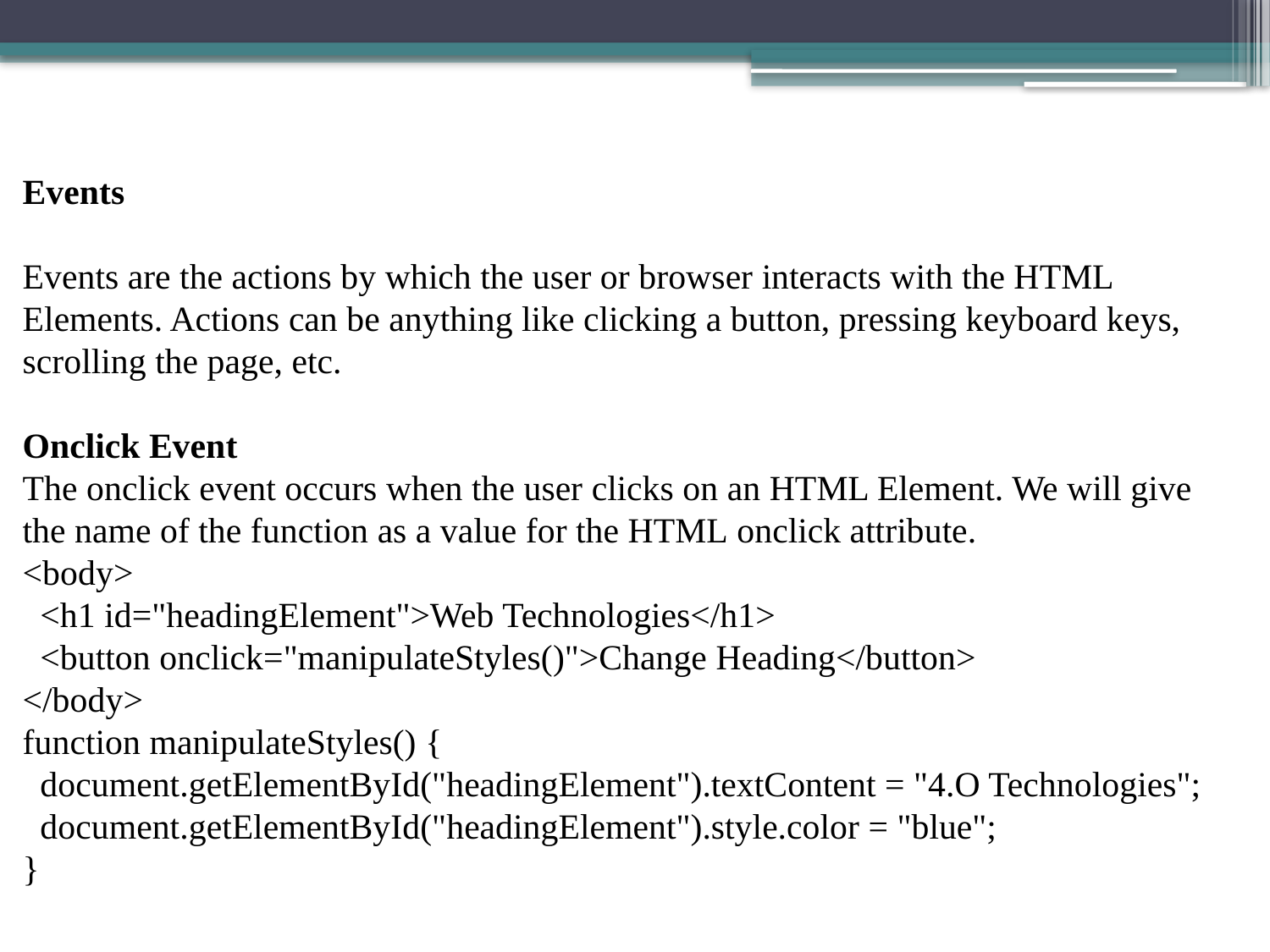

Events
Events are the actions by which the user or browser interacts with the HTML Elements. Actions can be anything like clicking a button, pressing keyboard keys, scrolling the page, etc.
Onclick Event
The onclick event occurs when the user clicks on an HTML Element. We will give the name of the function as a value for the HTML onclick attribute.
<body>
  <h1 id="headingElement">Web Technologies</h1>
  <button onclick="manipulateStyles()">Change Heading</button>
</body>
function manipulateStyles() {
  document.getElementById("headingElement").textContent = "4.O Technologies";
  document.getElementById("headingElement").style.color = "blue";
}